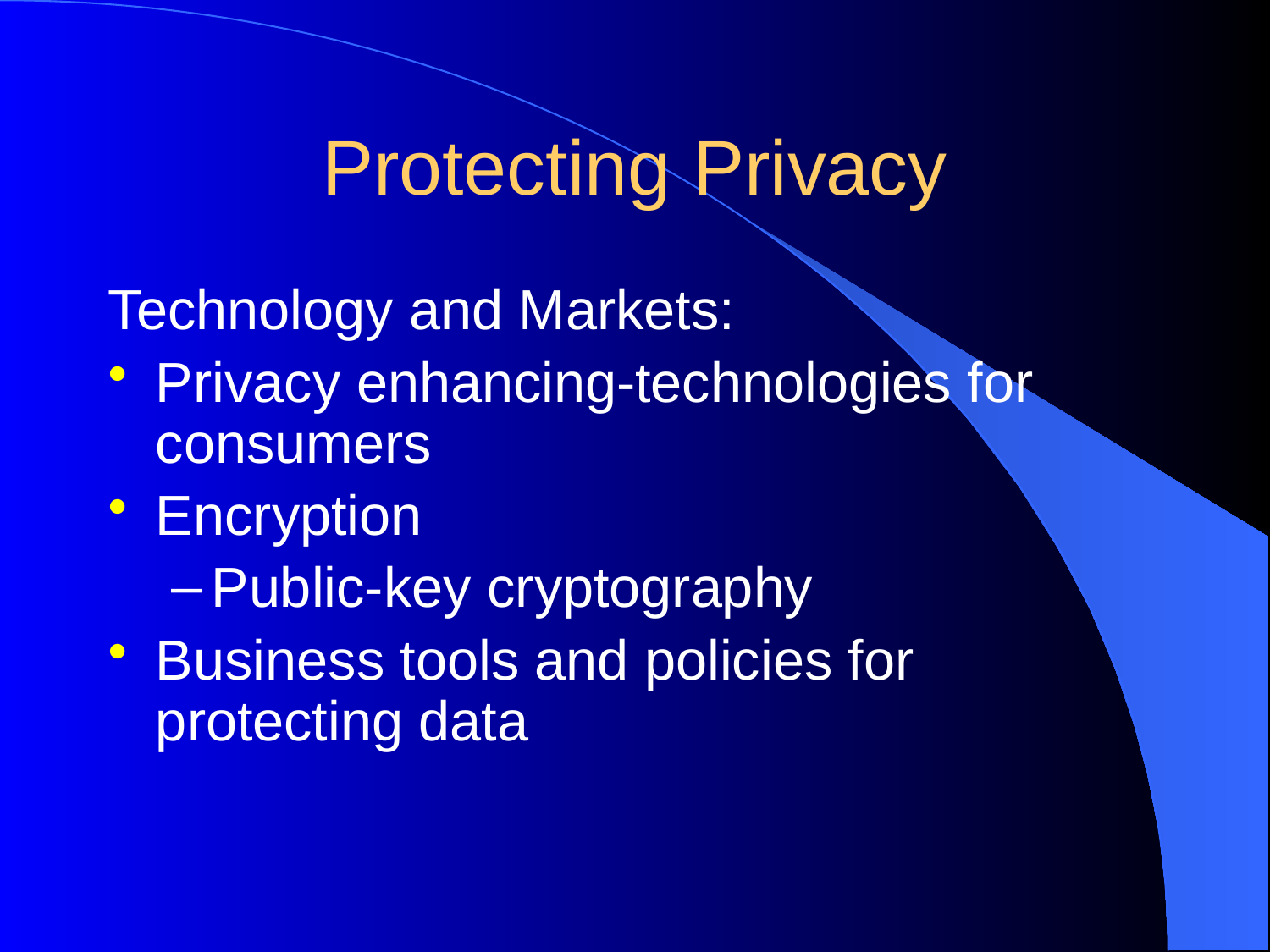

# Protecting Privacy
Technology and Markets:
Privacy enhancing-technologies for consumers
Encryption
Public-key cryptography
Business tools and policies for protecting data